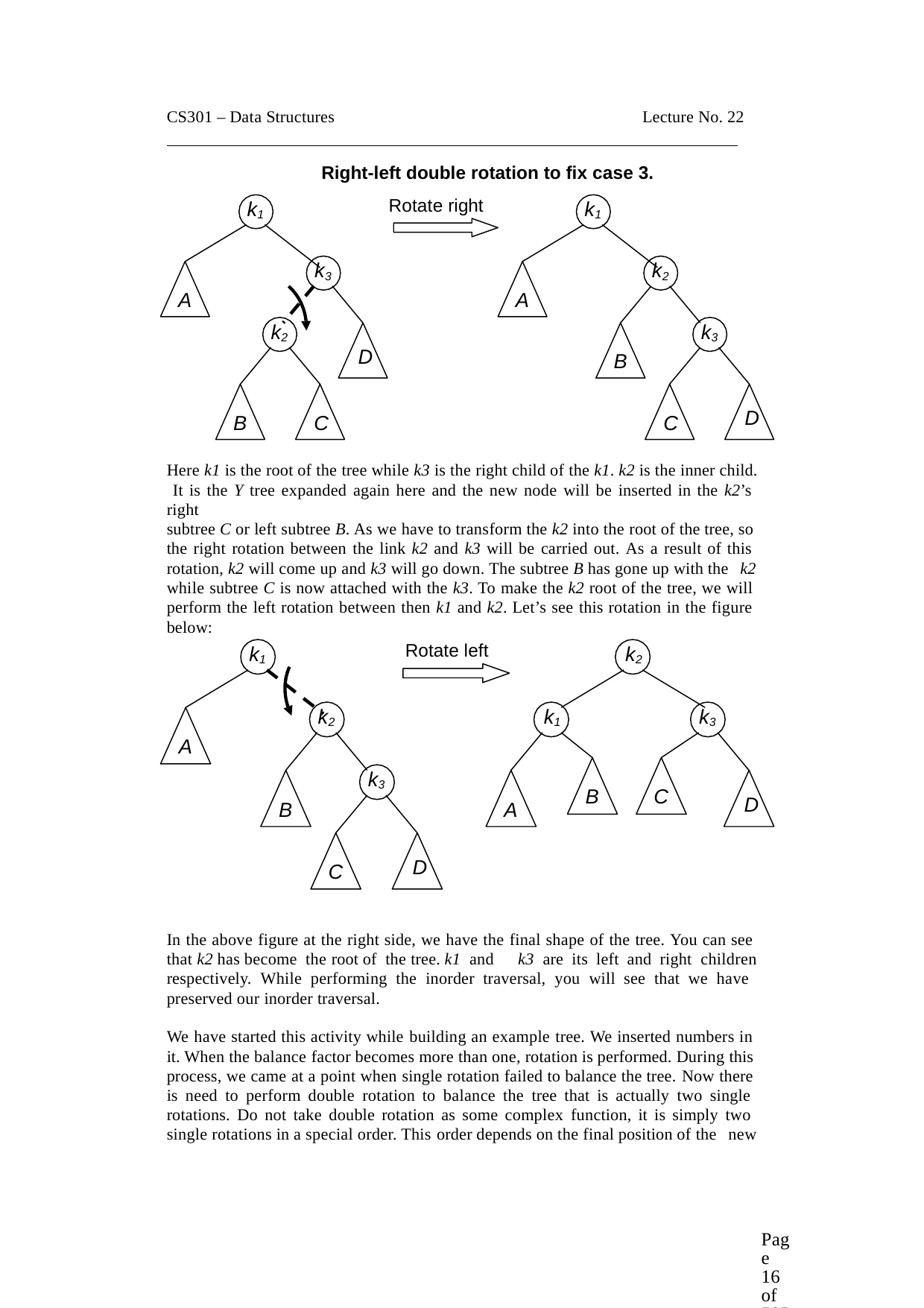

CS301 – Data Structures
Lecture No. 22

Right-left double rotation to fix case 3.
Rotate right

k1
k1

k3
k2

A
A

k2
k3

D

B

D
B	C	C
Here k1 is the root of the tree while k3 is the right child of the k1. k2 is the inner child.  It is the Y tree expanded again here and the new node will be inserted in the k2’s  right
subtree C or left subtree B. As we have to transform the k2 into the root of the tree, so  the right rotation between the link k2 and k3 will be carried out. As a result of this  rotation, k2 will come up and k3 will go down. The subtree B has gone up with the  k2
while subtree C is now attached with the k3. To make the k2 root of the tree, we will  perform the left rotation between then k1 and k2. Let’s see this rotation in the figure  below:
Rotate left

k1	k2

k2	k1
k3

A

k3

B
C
D

B
A

D
C
In the above figure at the right side, we have the final shape of the tree. You can see  that k2 has become  the root of  the tree. k1  and     k3  are  its  left  and  right  children
respectively. While performing the inorder traversal, you will see that we have  preserved our inorder traversal.

We have started this activity while building an example tree. We inserted numbers in  it. When the balance factor becomes more than one, rotation is performed. During this  process, we came at a point when single rotation failed to balance the tree. Now there  is need to perform double rotation to balance the tree that is actually two single  rotations. Do not take double rotation as some complex function, it is simply two  single rotations in a special order. This order depends on the final position of the  new
Page 16 of 505